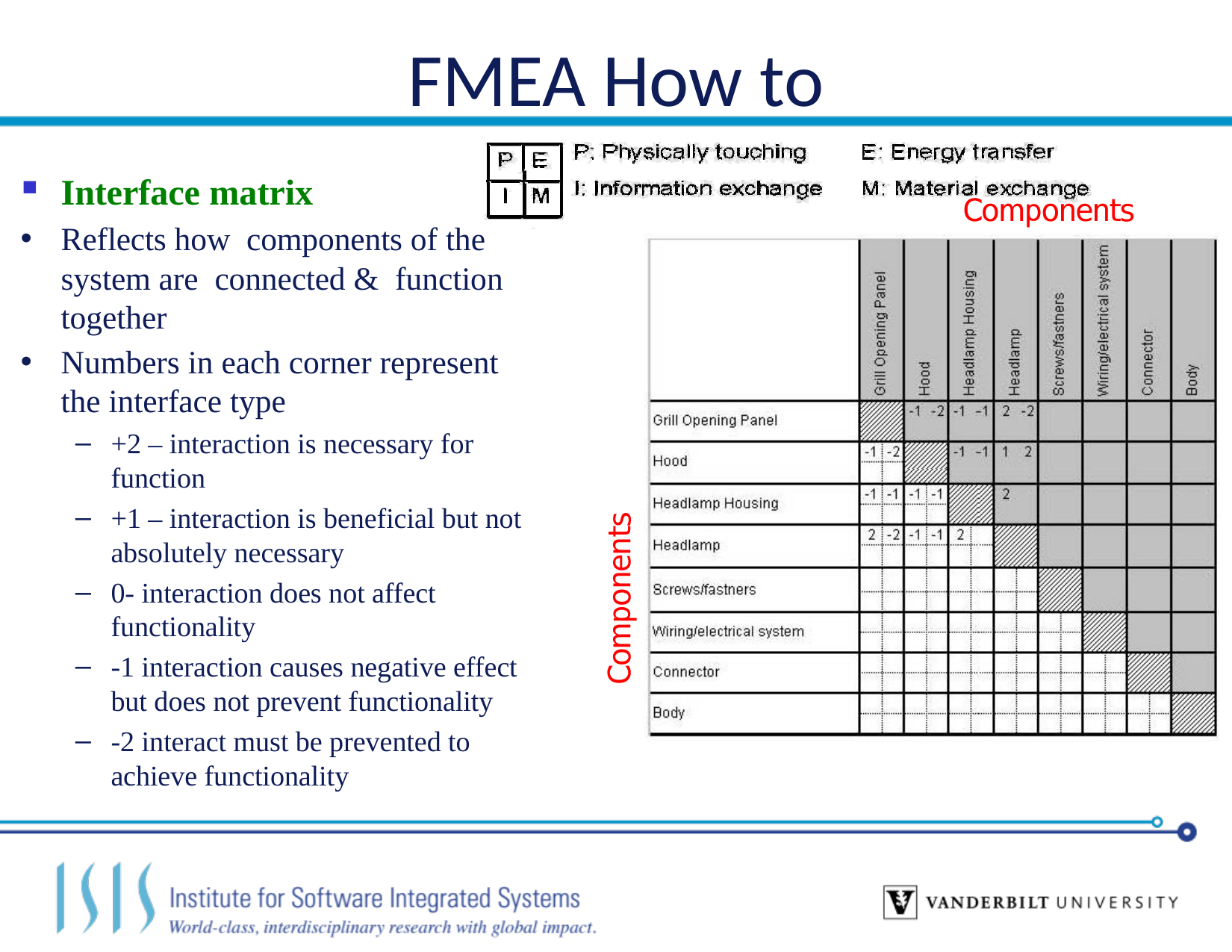

# FMEA How to

Interface matrix
Reflects how  components of the  system are  connected &  function together
Numbers in each corner represent the interface type
+2 – interaction is necessary for function
+1 – interaction is beneficial but not absolutely necessary
0- interaction does not affect functionality
-1 interaction causes negative effect but does not prevent functionality
-2 interact must be prevented to achieve functionality

Components

Components